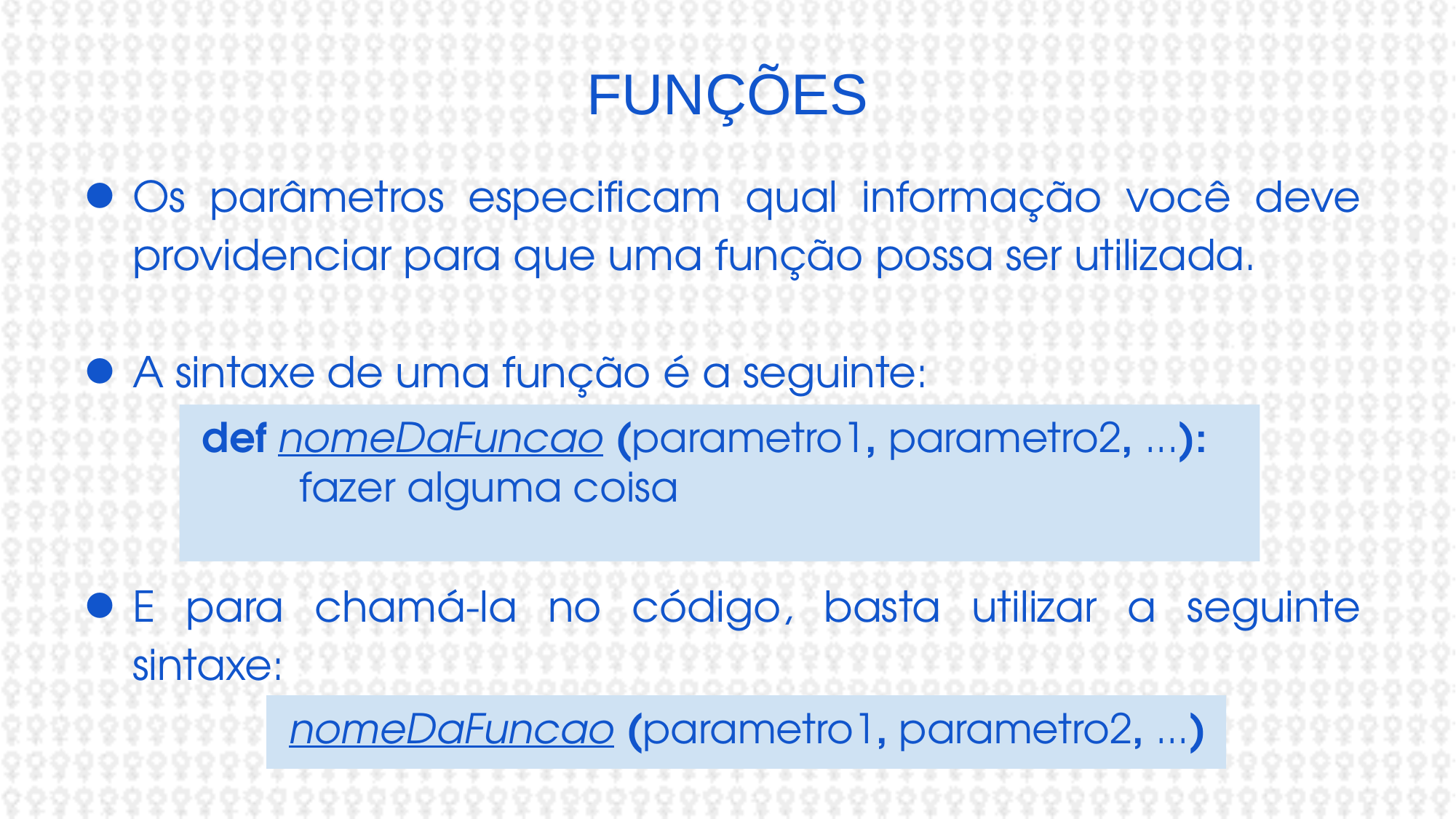

# FUNÇÕES
Os parâmetros especificam qual informação você deve providenciar para que uma função possa ser utilizada.

A sintaxe de uma função é a seguinte:

E para chamá-la no código, basta utilizar a seguinte sintaxe:

 def nomeDaFuncao (parametro1, parametro2, ...):
	fazer alguma coisa
 nomeDaFuncao (parametro1, parametro2, ...)